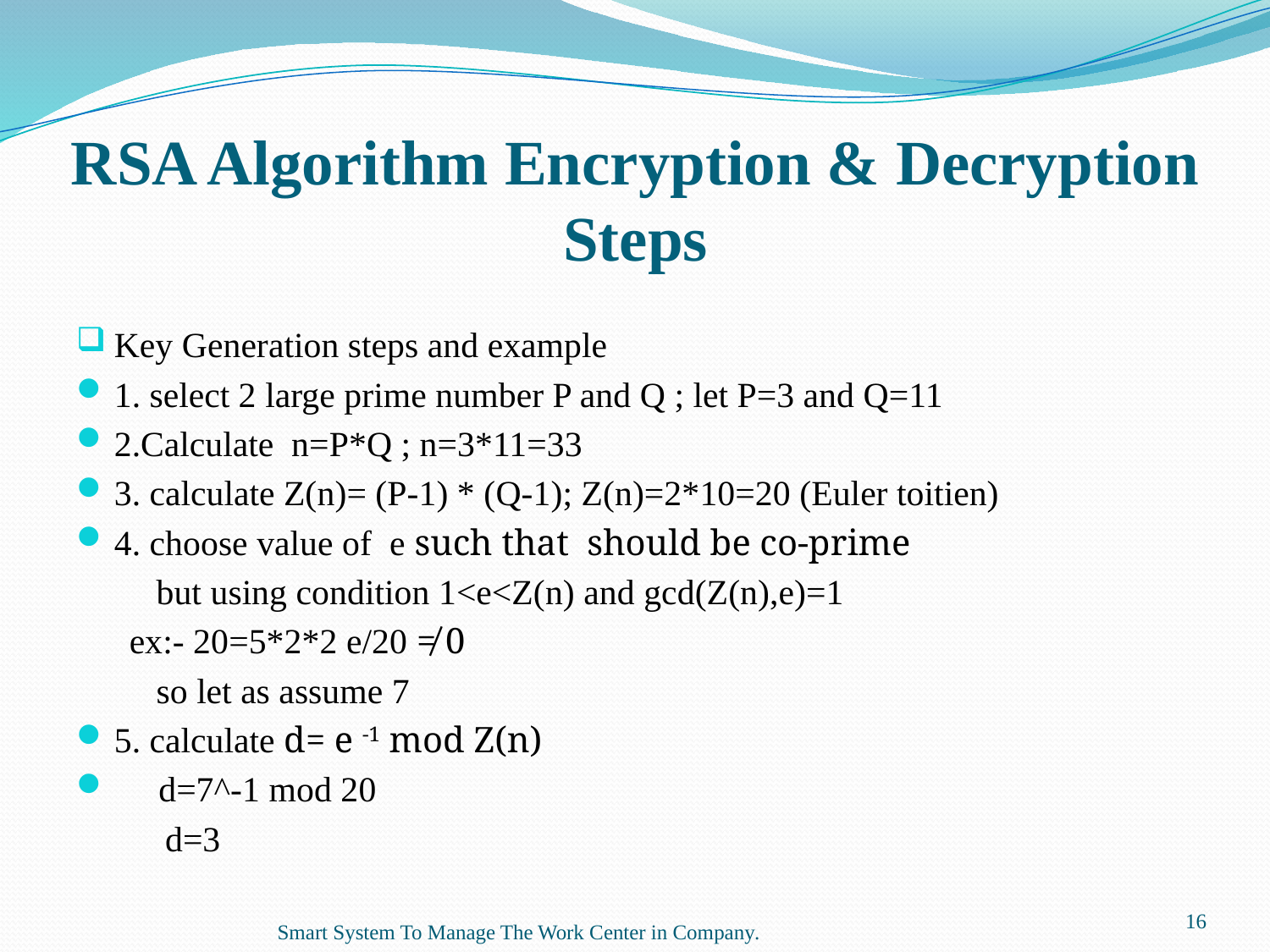

# RSA Algorithm Encryption & Decryption Steps
Key Generation steps and example
1. select 2 large prime number P and Q ; let P=3 and Q=11
2.Calculate  n=P*Q ; n=3*11=33
3. calculate Z(n)= (P-1) * (Q-1); Z(n)=2*10=20 (Euler toitien)
4. choose value of  e such that  should be co-prime
         but using condition 1<e<Z(n) and gcd(Z(n),e)=1
      ex:- 20=5*2*2 e/20 ≠ 0
         so let as assume 7
5. calculate d= e -1 mod Z(n)
     d=7^-1 mod 20
          d=3

Smart System To Manage The Work Center in Company​.
16